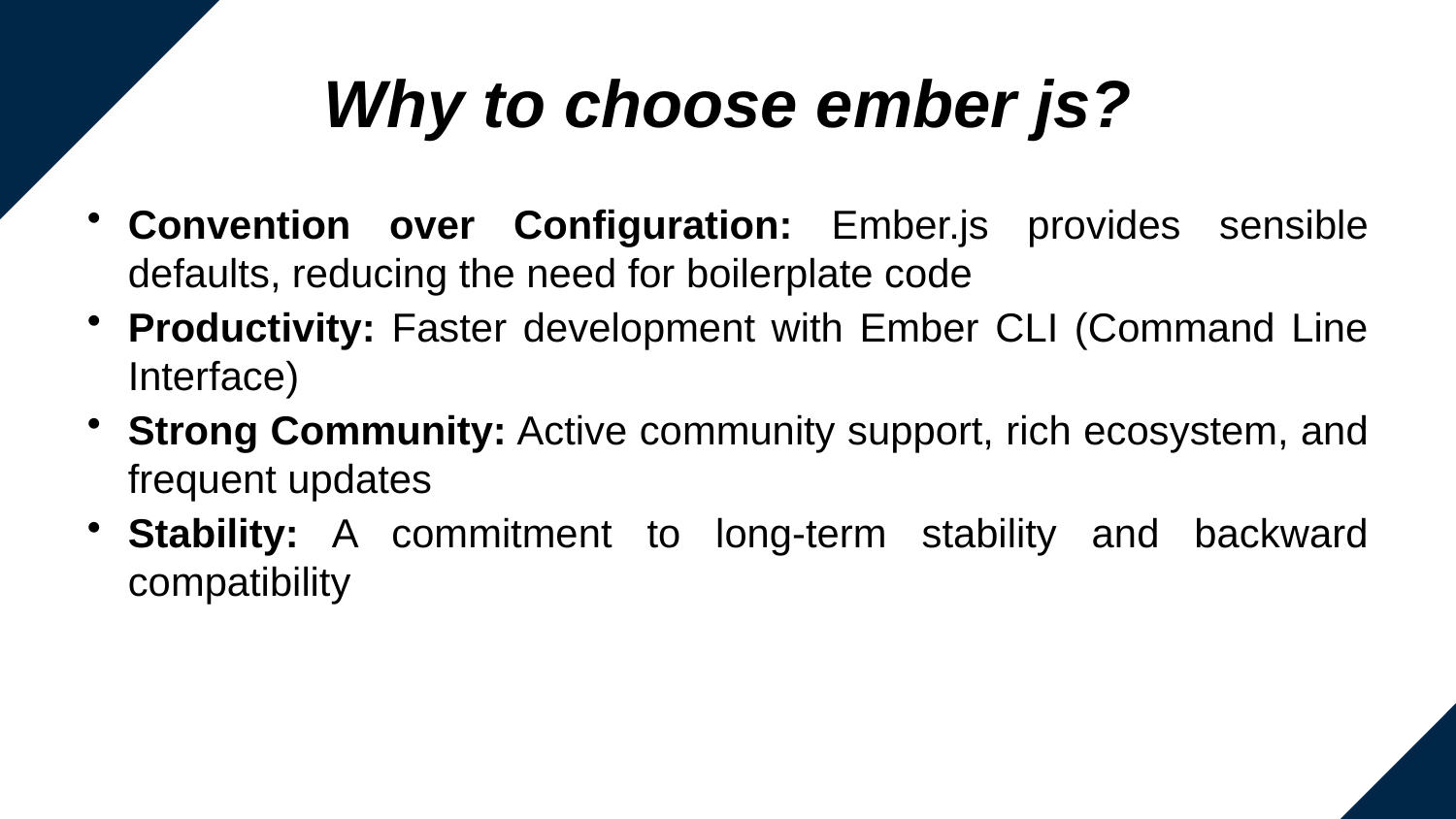

# Why to choose ember js?
Convention over Configuration: Ember.js provides sensible defaults, reducing the need for boilerplate code
Productivity: Faster development with Ember CLI (Command Line Interface)
Strong Community: Active community support, rich ecosystem, and frequent updates
Stability: A commitment to long-term stability and backward compatibility